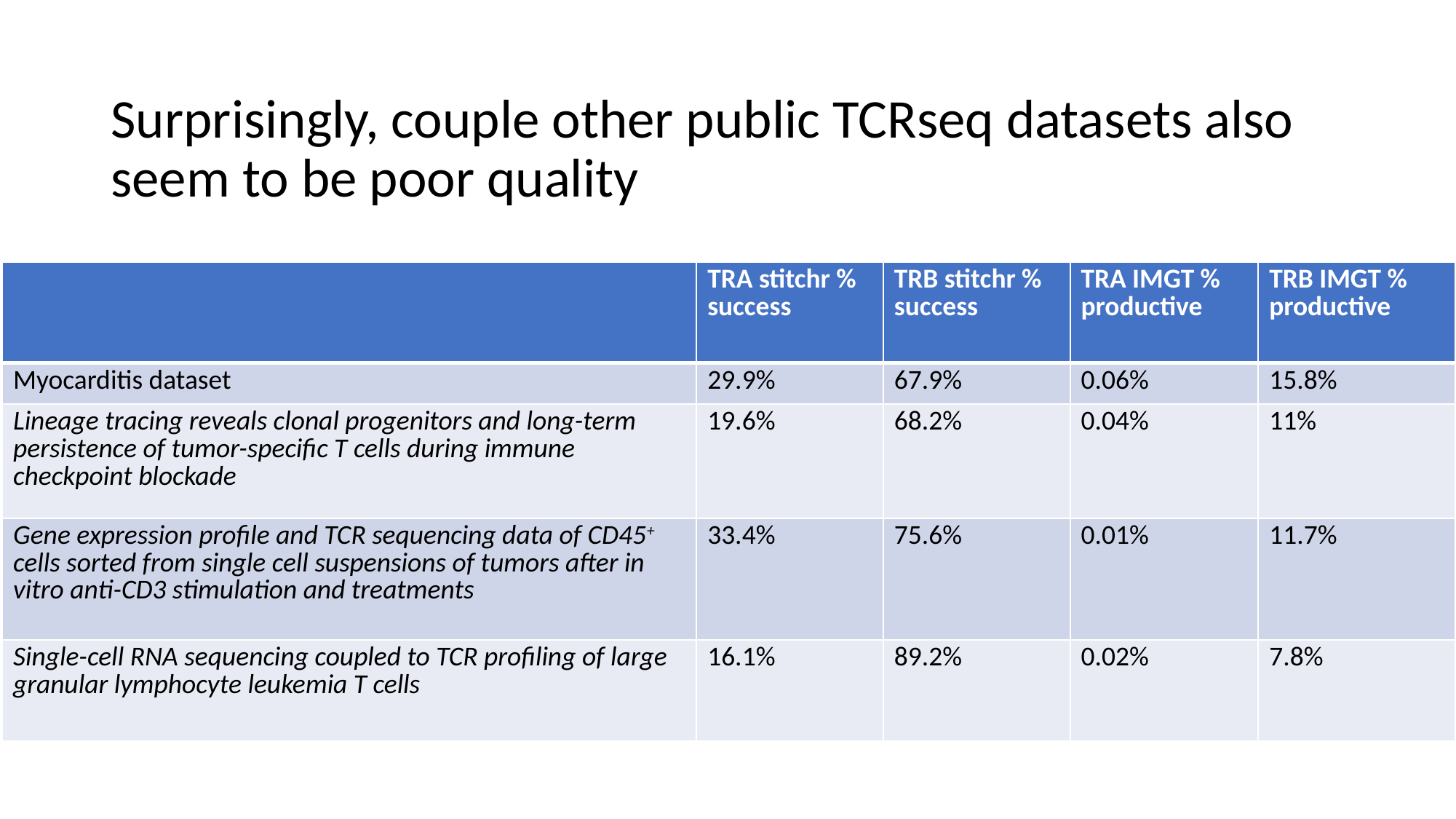

# Surprisingly, couple other public TCRseq datasets also seem to be poor quality
|  | TRA stitchr % success | TRB stitchr % success | TRA IMGT % productive | TRB IMGT % productive |
| --- | --- | --- | --- | --- |
| Myocarditis dataset | 29.9% | 67.9% | 0.06% | 15.8% |
| Lineage tracing reveals clonal progenitors and long-term persistence of tumor-specific T cells during immune checkpoint blockade | 19.6% | 68.2% | 0.04% | 11% |
| Gene expression profile and TCR sequencing data of CD45+ cells sorted from single cell suspensions of tumors after in vitro anti-CD3 stimulation and treatments | 33.4% | 75.6% | 0.01% | 11.7% |
| Single-cell RNA sequencing coupled to TCR profiling of large granular lymphocyte leukemia T cells | 16.1% | 89.2% | 0.02% | 7.8% |